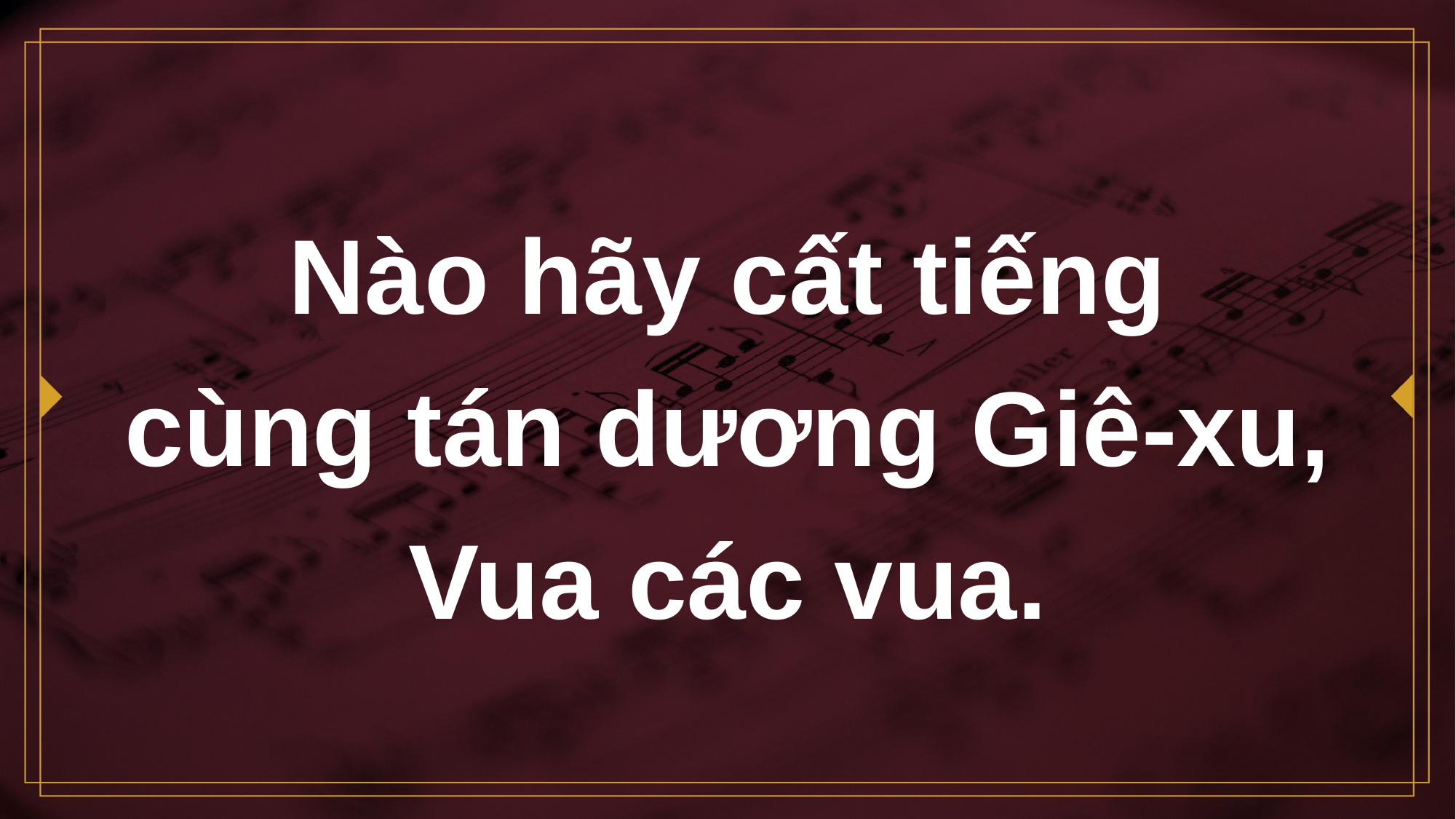

# Nào hãy cất tiếng cùng tán dương Giê-xu, Vua các vua.